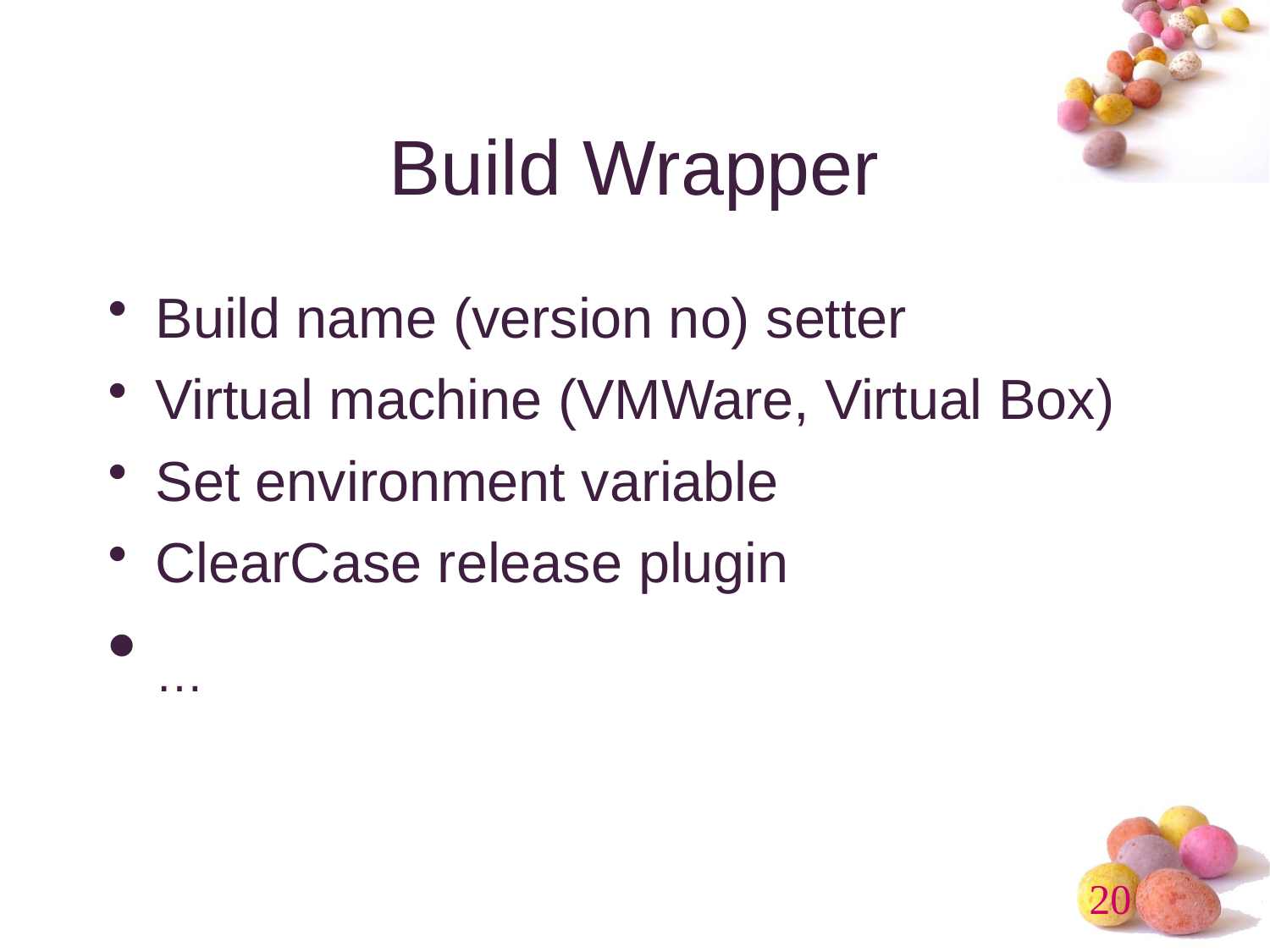

# Build Wrapper
Build name (version no) setter
Virtual machine (VMWare, Virtual Box)
Set environment variable
ClearCase release plugin
…
20